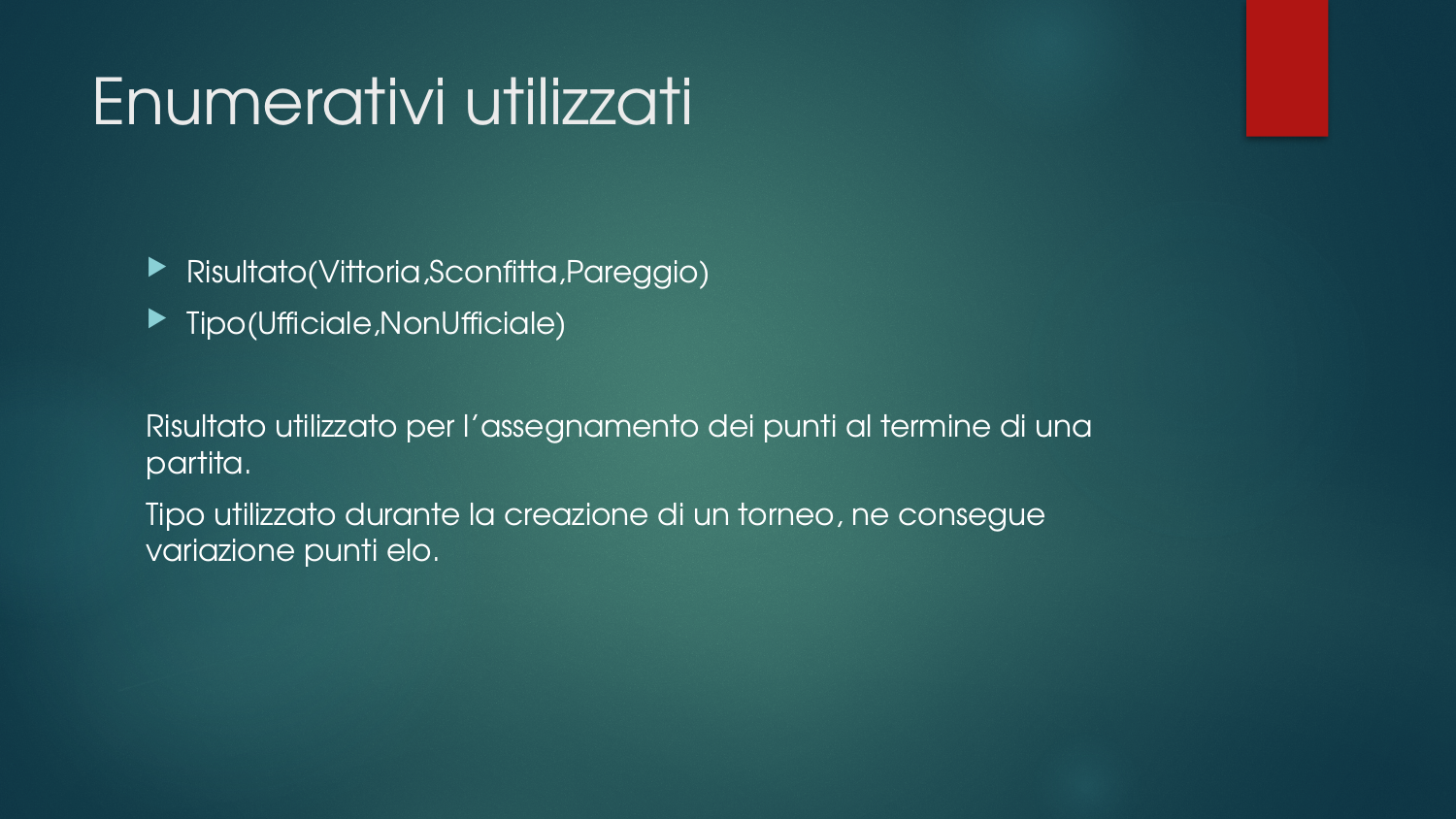

# Enumerativi utilizzati
Risultato(Vittoria,Sconfitta,Pareggio)
Tipo(Ufficiale,NonUfficiale)

Risultato utilizzato per l’assegnamento dei punti al termine di una partita.
Tipo utilizzato durante la creazione di un torneo, ne consegue variazione punti elo.